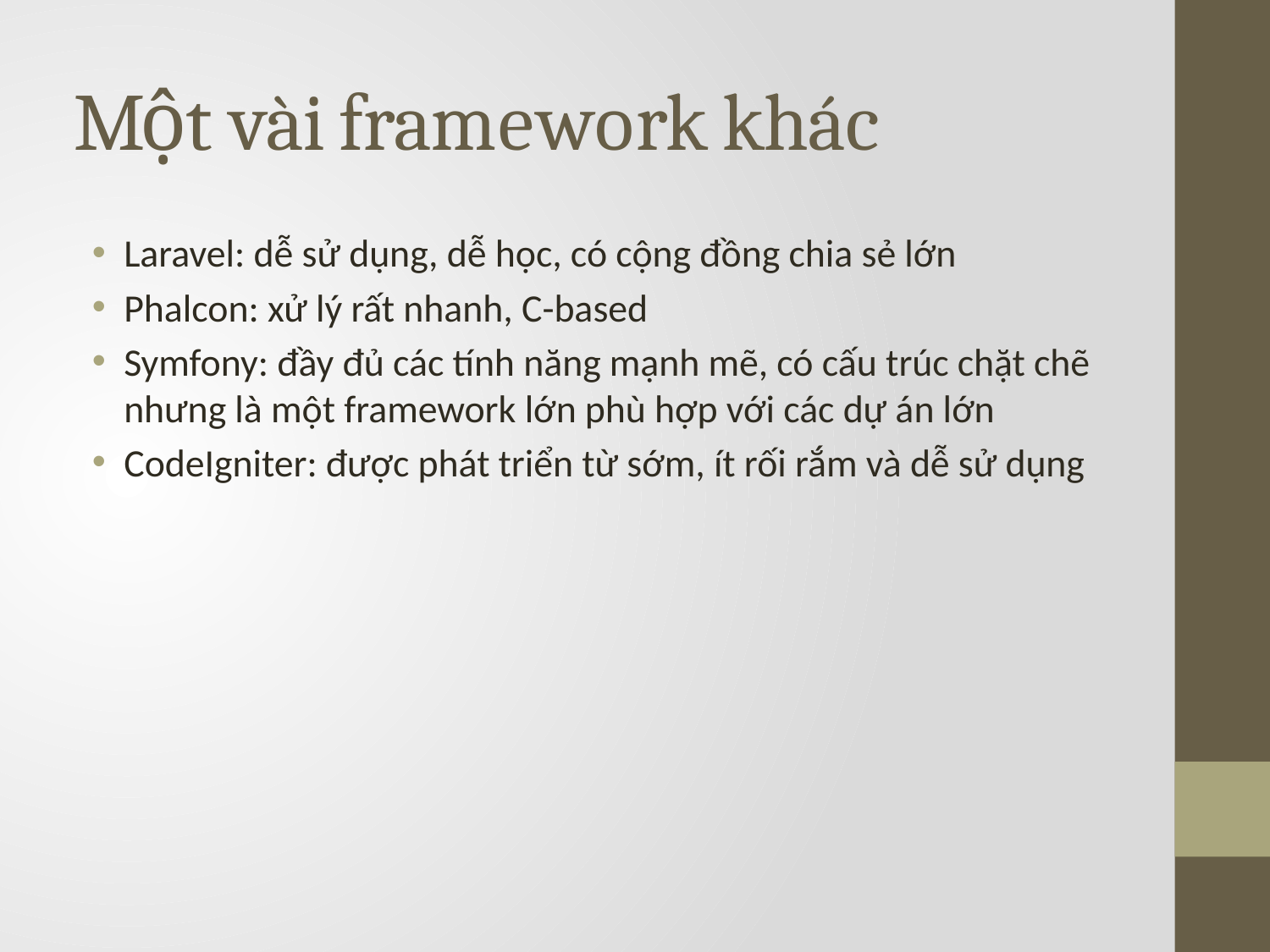

# Một vài framework khác
Laravel: dễ sử dụng, dễ học, có cộng đồng chia sẻ lớn
Phalcon: xử lý rất nhanh, C-based
Symfony: đầy đủ các tính năng mạnh mẽ, có cấu trúc chặt chẽ nhưng là một framework lớn phù hợp với các dự án lớn
CodeIgniter: được phát triển từ sớm, ít rối rắm và dễ sử dụng